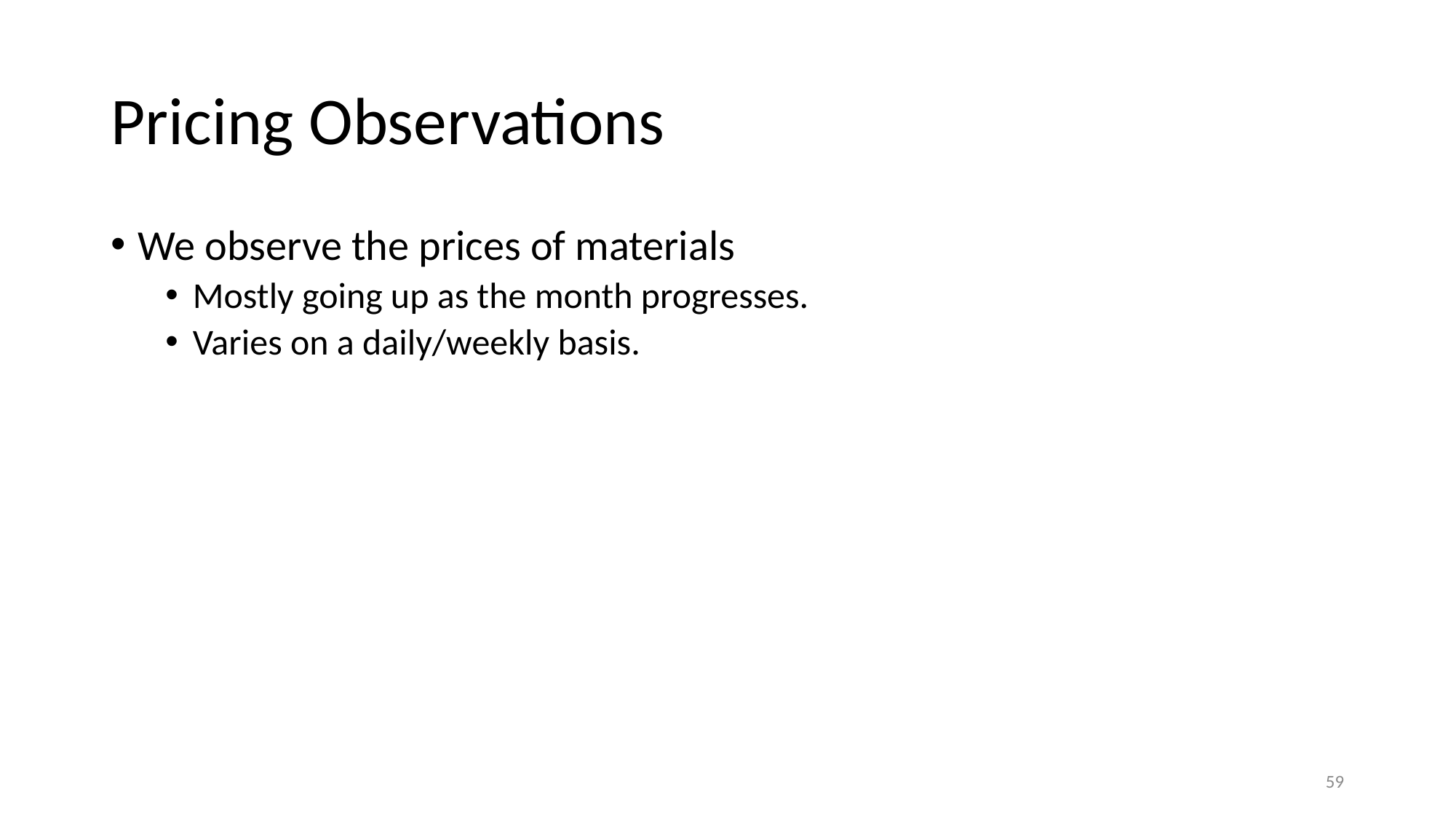

# Pricing Observations
We observe the prices of materials
Mostly going up as the month progresses.
Varies on a daily/weekly basis.

59